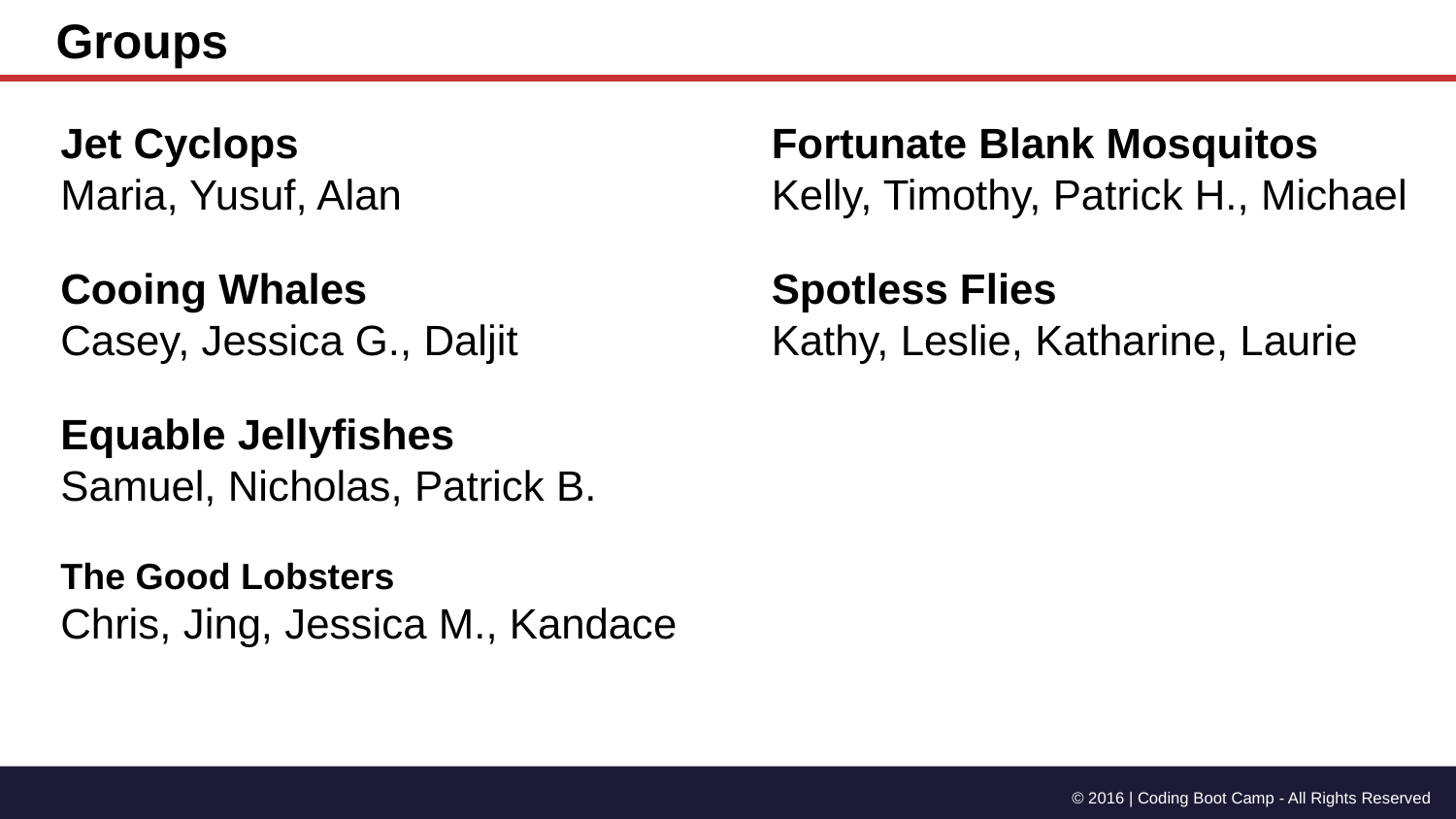

Groups
Jet Cyclops
Maria, Yusuf, Alan

Cooing Whales
Casey, Jessica G., Daljit

Equable Jellyfishes
Samuel, Nicholas, Patrick B.

The Good Lobsters
Chris, Jing, Jessica M., Kandace
Fortunate Blank Mosquitos
Kelly, Timothy, Patrick H., Michael

Spotless Flies
Kathy, Leslie, Katharine, Laurie